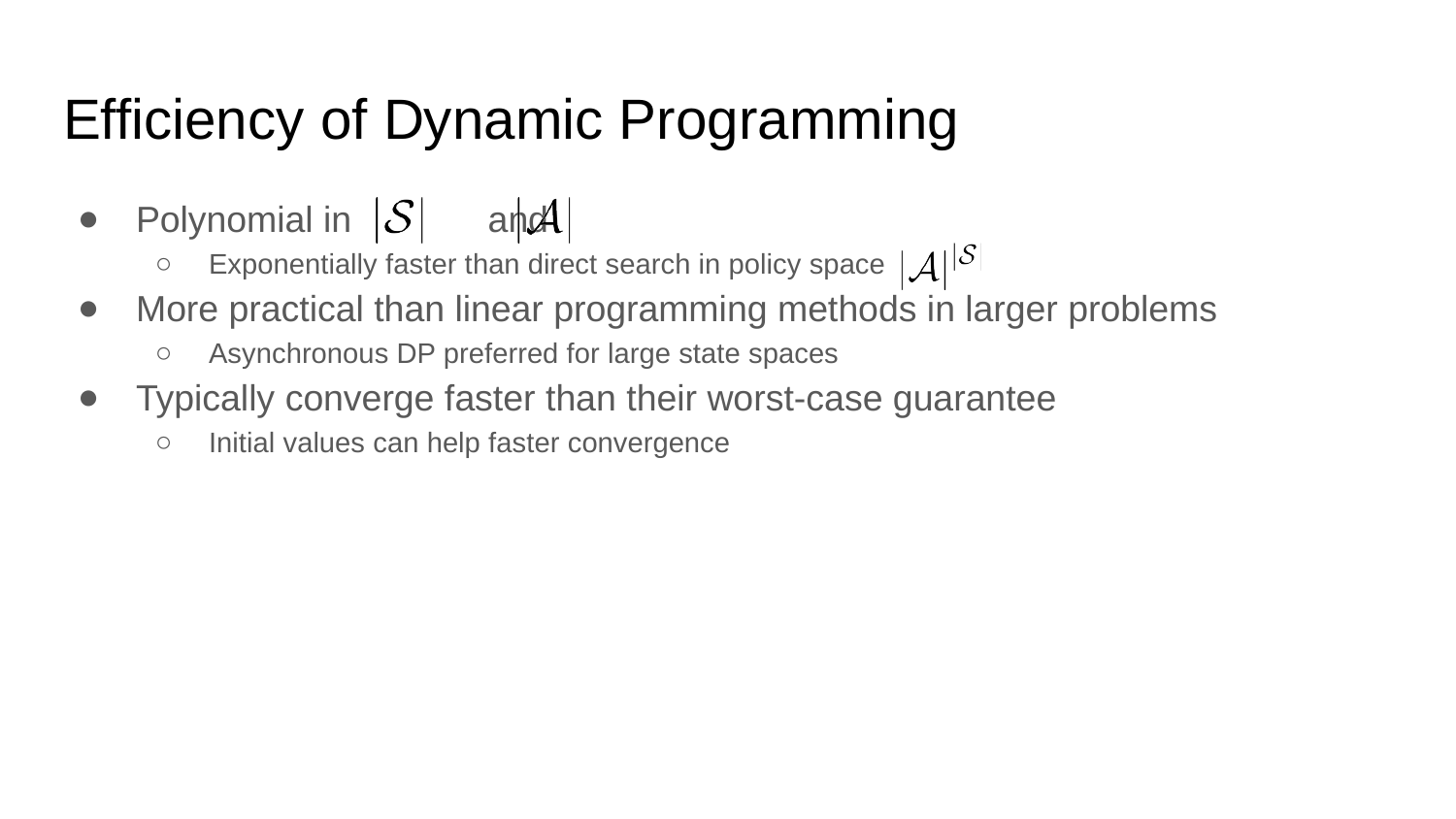

# Efficiency of Dynamic Programming
Polynomial in	      and
Exponentially faster than direct search in policy space
More practical than linear programming methods in larger problems
Asynchronous DP preferred for large state spaces
Typically converge faster than their worst-case guarantee
Initial values can help faster convergence